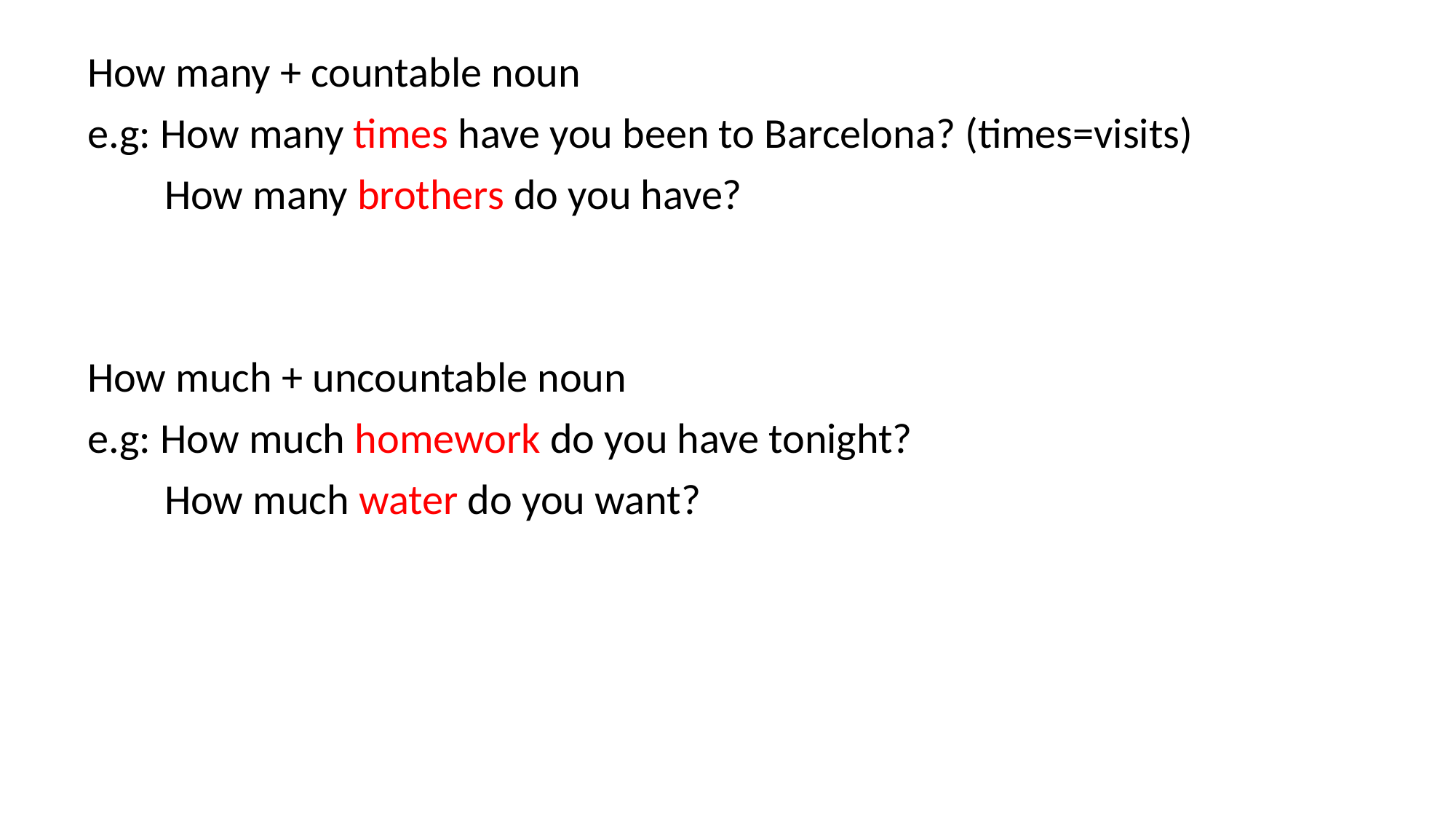

How many + countable noun
e.g: How many times have you been to Barcelona? (times=visits)
        How many brothers do you have?

How much + uncountable noun
e.g: How much homework do you have tonight?
        How much water do you want?